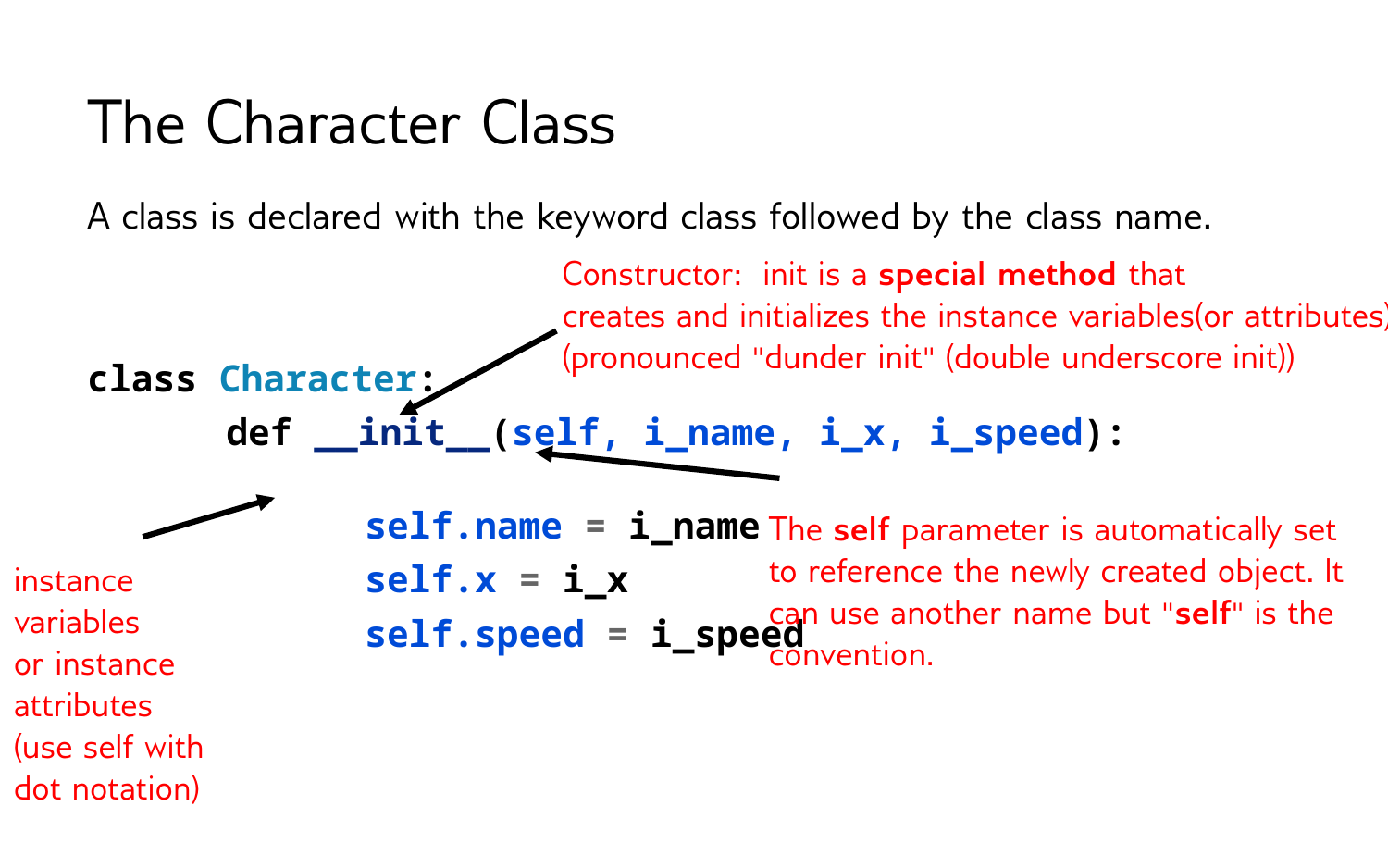

# The Character Class
A class is declared with the keyword class followed by the class name.

class Character:
	def __init__(self, i_name, i_x, i_speed):
		self.name = i_name
		self.x = i_x
		self.speed = i_speed

Constructor:  init is a special method that
creates and initializes the instance variables(or attributes)
(pronounced "dunder init" (double underscore init))
The self parameter is automatically set
to reference the newly created object. It can use another name but "self" is the convention.
instance variables
or instance attributes
(use self with dot notation)